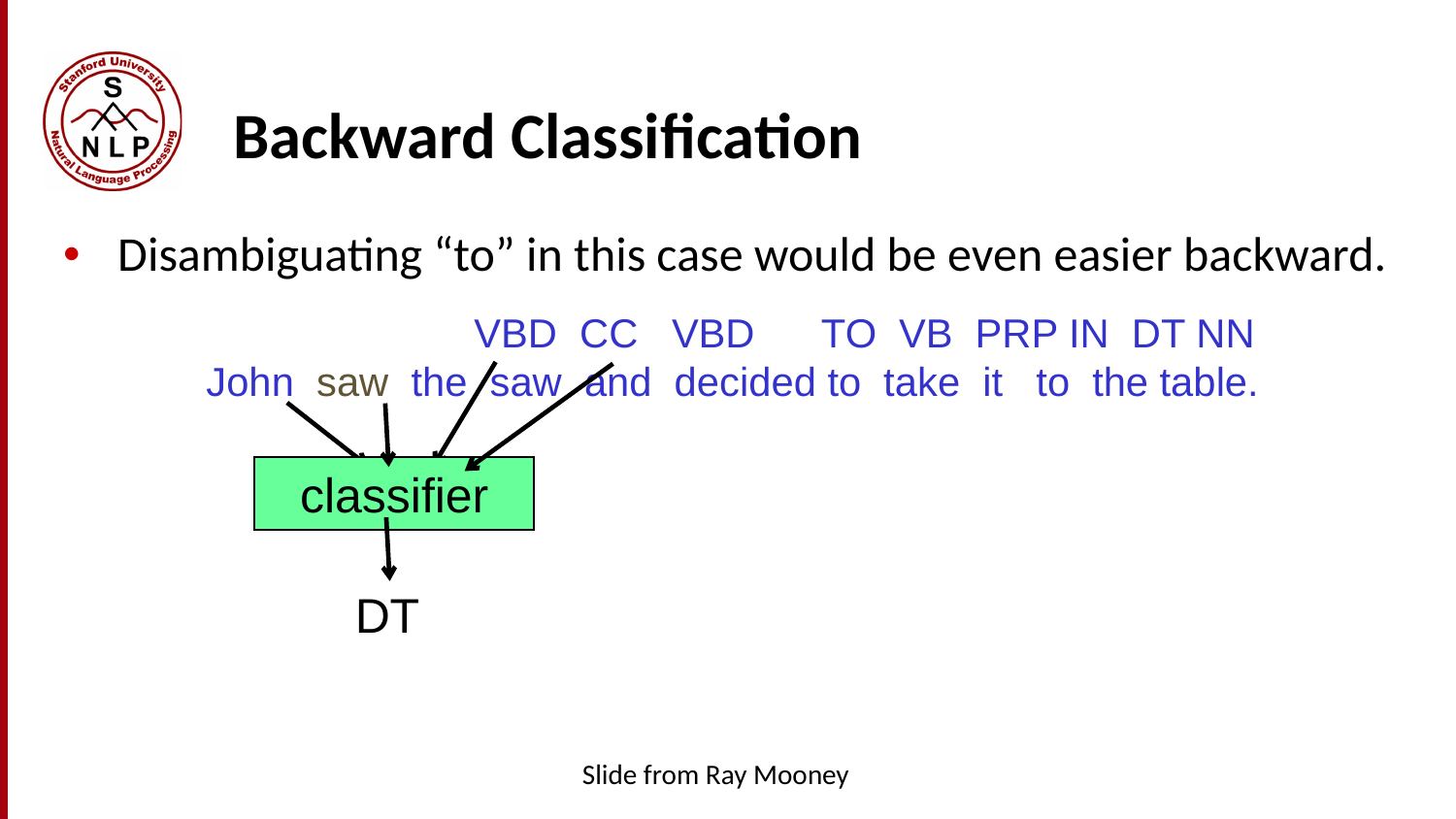

# Backward Classification
Disambiguating “to” in this case would be even easier backward.
                        VBD  CC   VBD      TO  VB  PRP IN  DT NN
John  saw  the  saw  and  decided to  take  it   to  the table.

classifier

DT
Slide from Ray Mooney